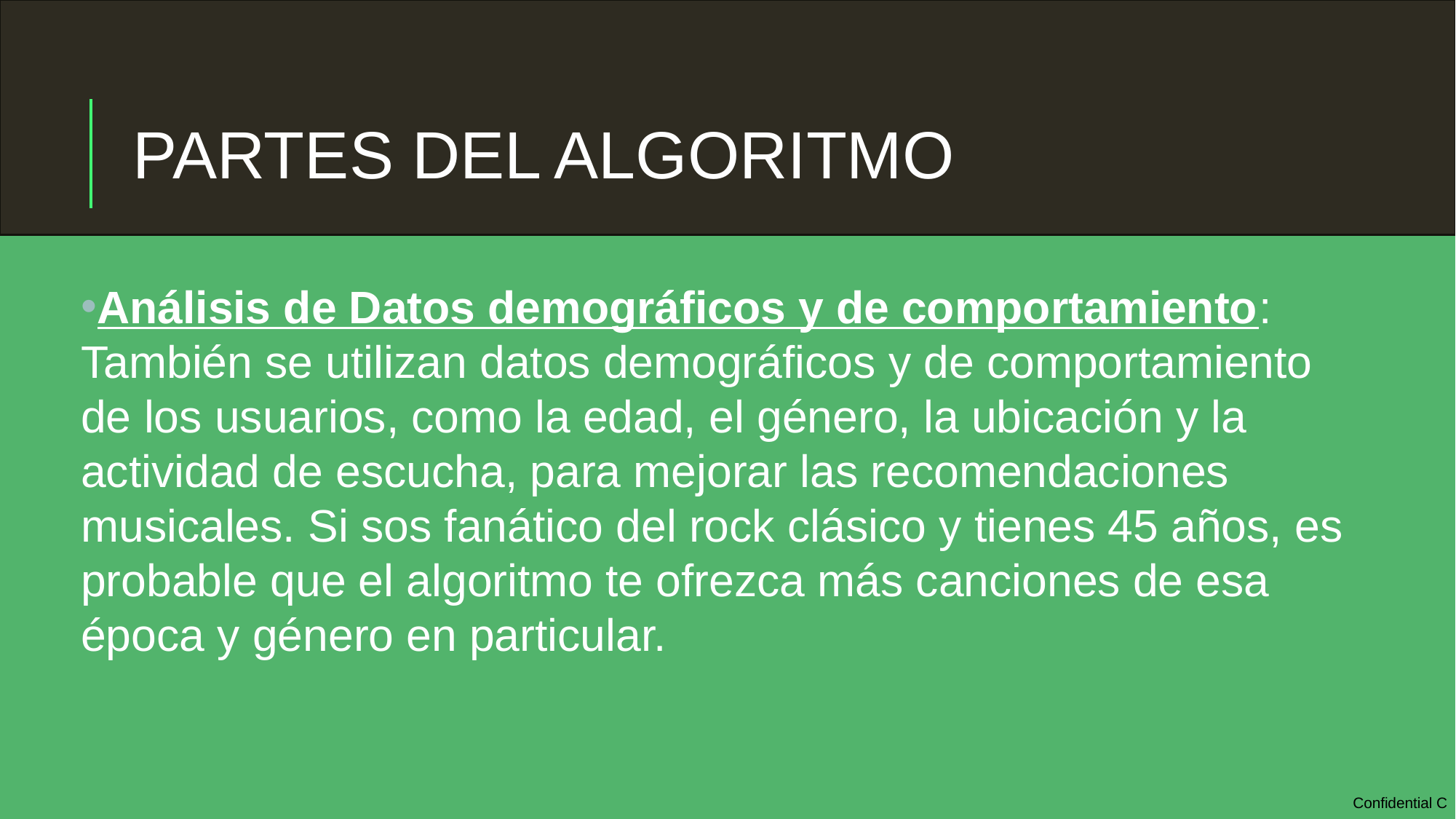

# PARTES DEL ALGORITMO
Análisis de Datos demográficos y de comportamiento: También se utilizan datos demográficos y de comportamiento de los usuarios, como la edad, el género, la ubicación y la actividad de escucha, para mejorar las recomendaciones musicales. Si sos fanático del rock clásico y tienes 45 años, es probable que el algoritmo te ofrezca más canciones de esa época y género en particular.